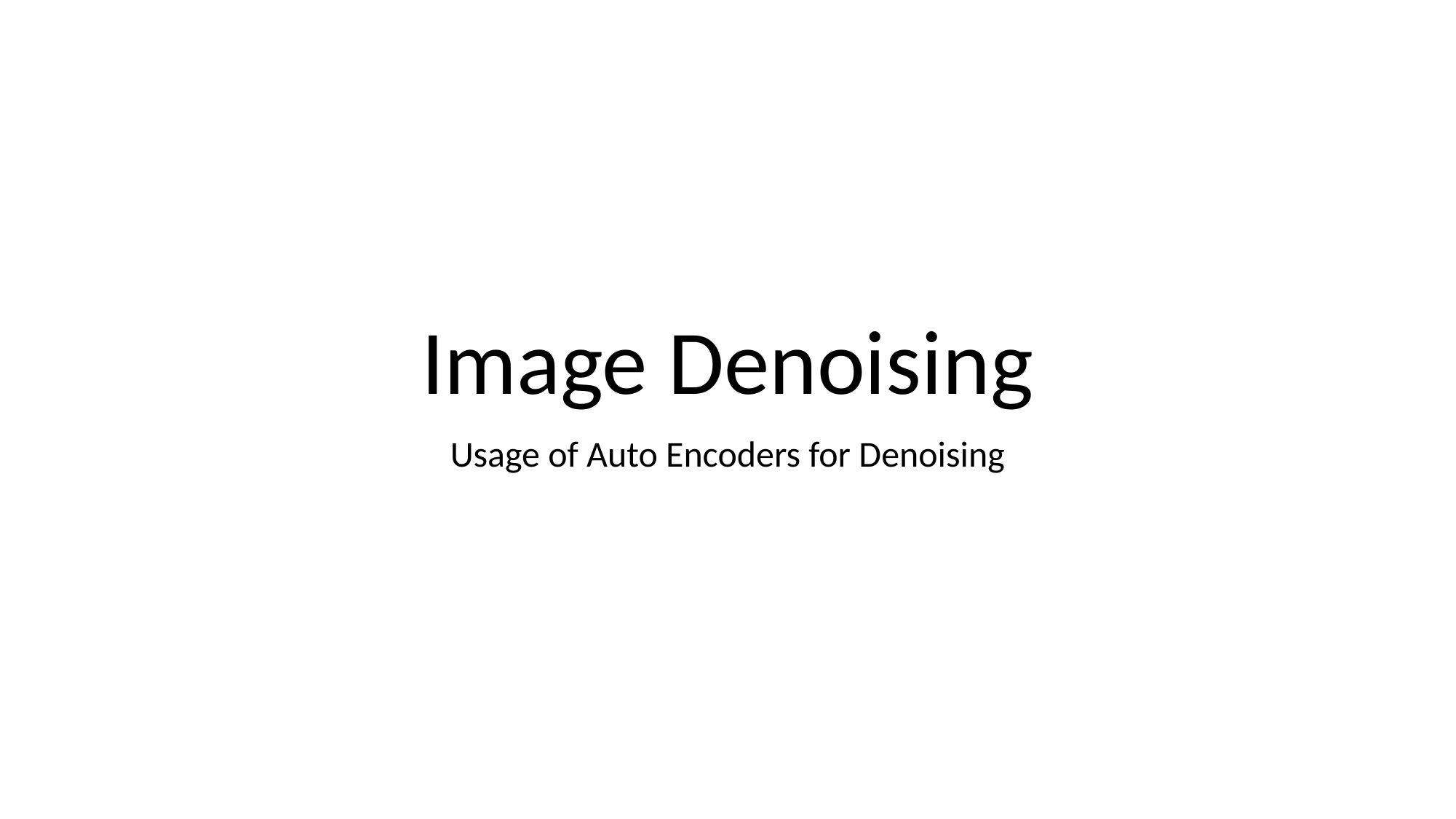

# Image Denoising
Usage of Auto Encoders for Denoising